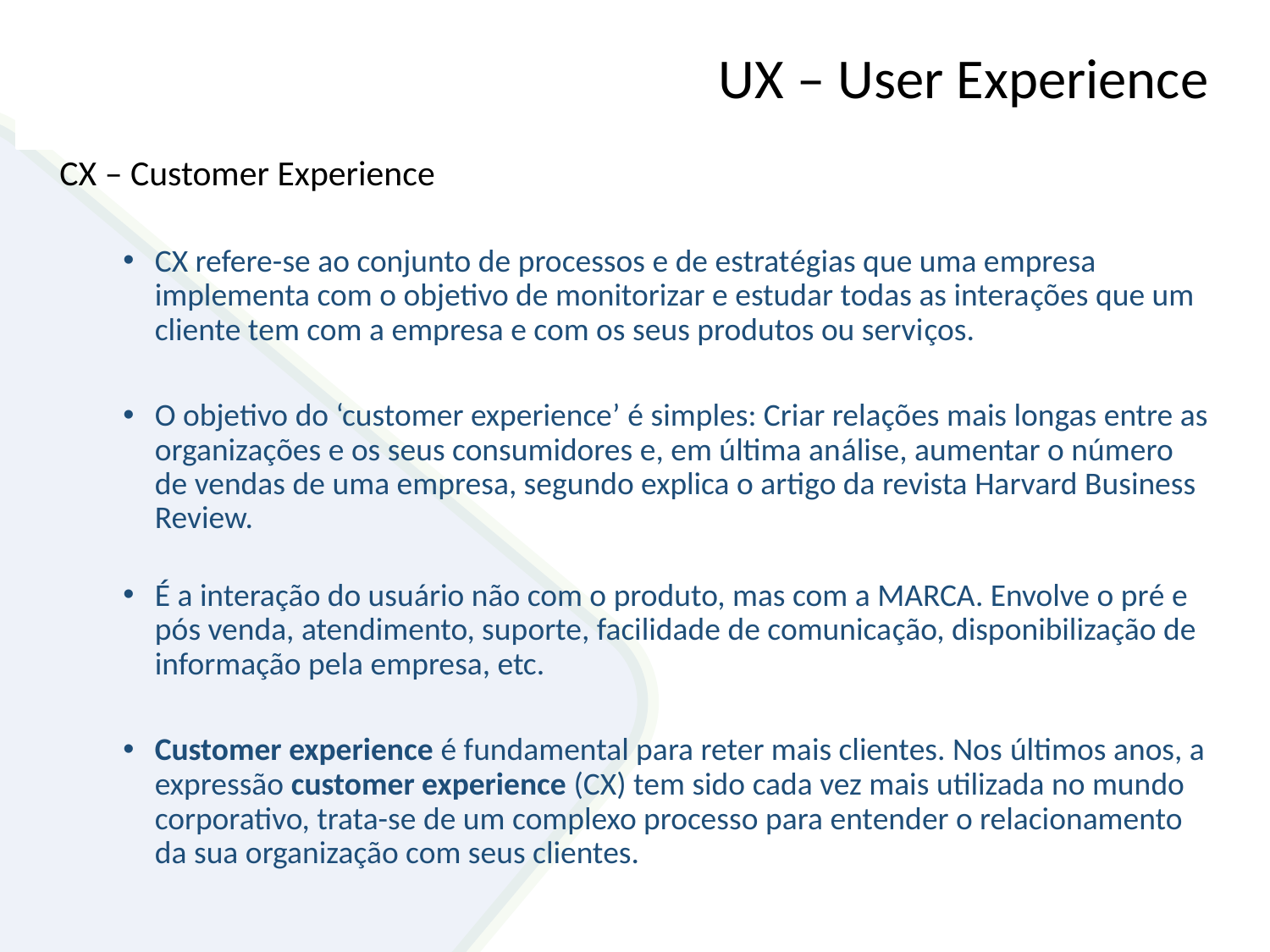

# UX – User Experience
CX – Customer Experience
CX refere-se ao conjunto de processos e de estratégias que uma empresa implementa com o objetivo de monitorizar e estudar todas as interações que um cliente tem com a empresa e com os seus produtos ou serviços.

O objetivo do ‘customer experience’ é simples: Criar relações mais longas entre as organizações e os seus consumidores e, em última análise, aumentar o número de vendas de uma empresa, segundo explica o artigo da revista Harvard Business Review.
É a interação do usuário não com o produto, mas com a MARCA. Envolve o pré e pós venda, atendimento, suporte, facilidade de comunicação, disponibilização de informação pela empresa, etc.

Customer experience é fundamental para reter mais clientes. Nos últimos anos, a expressão customer experience (CX) tem sido cada vez mais utilizada no mundo corporativo, trata-se de um complexo processo para entender o relacionamento da sua organização com seus clientes.